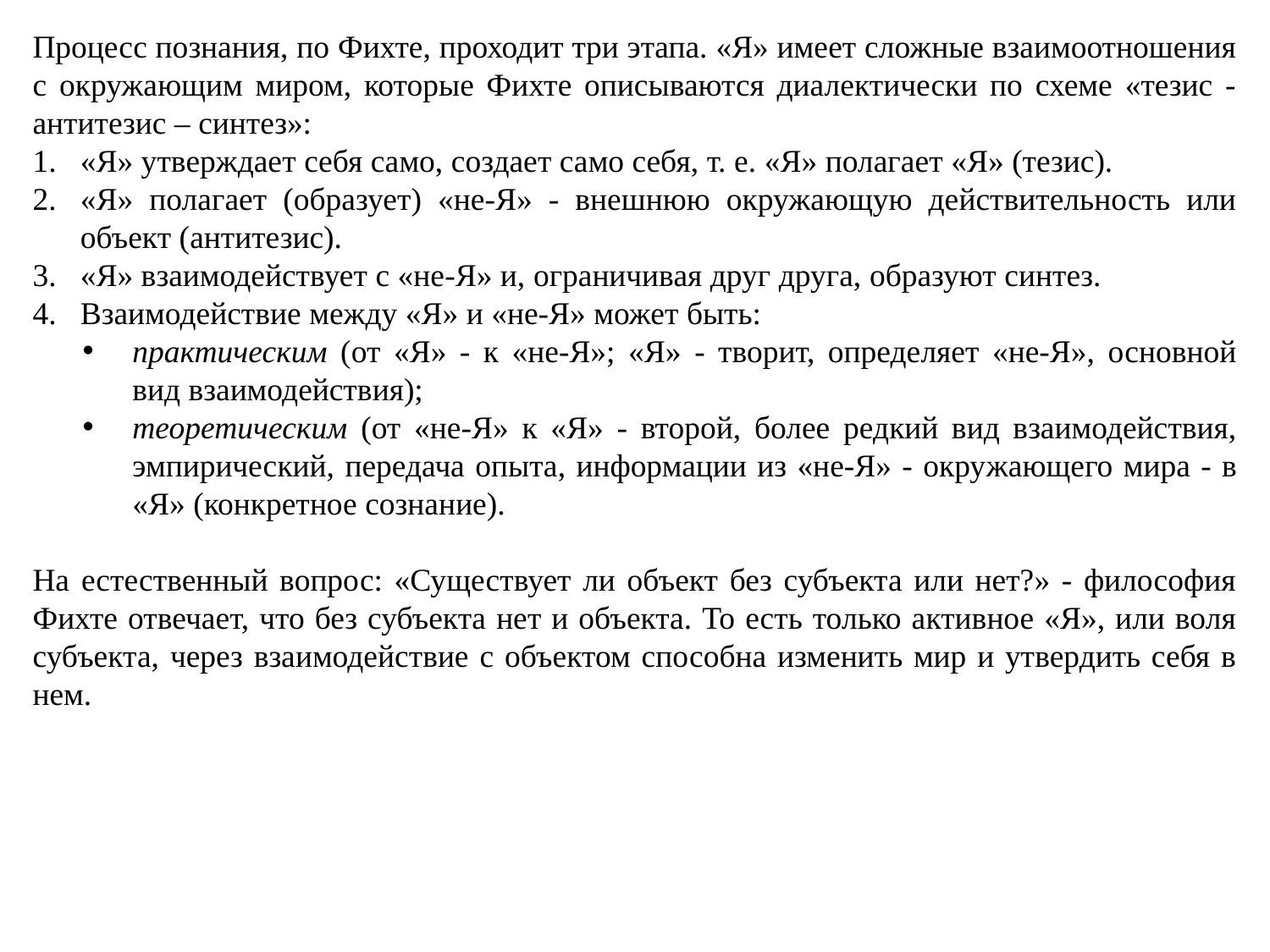

Процесс познания, по Фихте, проходит три этапа. «Я» имеет сложные взаимоотношения с окружающим миром, которые Фихте описываются диалектически по схеме «тезис - антитезис – синтез»:
«Я» утверждает себя само, создает само себя, т. е. «Я» полагает «Я» (тезис).
«Я» полагает (образует) «не-Я» - внешнюю окружающую действительность или объект (антитезис).
«Я» взаимодействует с «не-Я» и, ограничивая друг друга, образуют синтез.
Взаимодействие между «Я» и «не-Я» может быть:
практическим (от «Я» - к «не-Я»; «Я» - творит, определяет «не-Я», основной вид взаимодействия);
теоретическим (от «не-Я» к «Я» - второй, более редкий вид взаимодействия, эмпирический, передача опыта, информации из «не-Я» - окру­жающего мира - в «Я» (конкретное сознание).

На естественный вопрос: «Существует ли объект без субъекта или нет?» - философия Фихте отвечает, что без субъекта нет и объекта. То есть только активное «Я», или воля субъекта, через взаимодействие с объектом способна изменить мир и утвердить себя в нем.